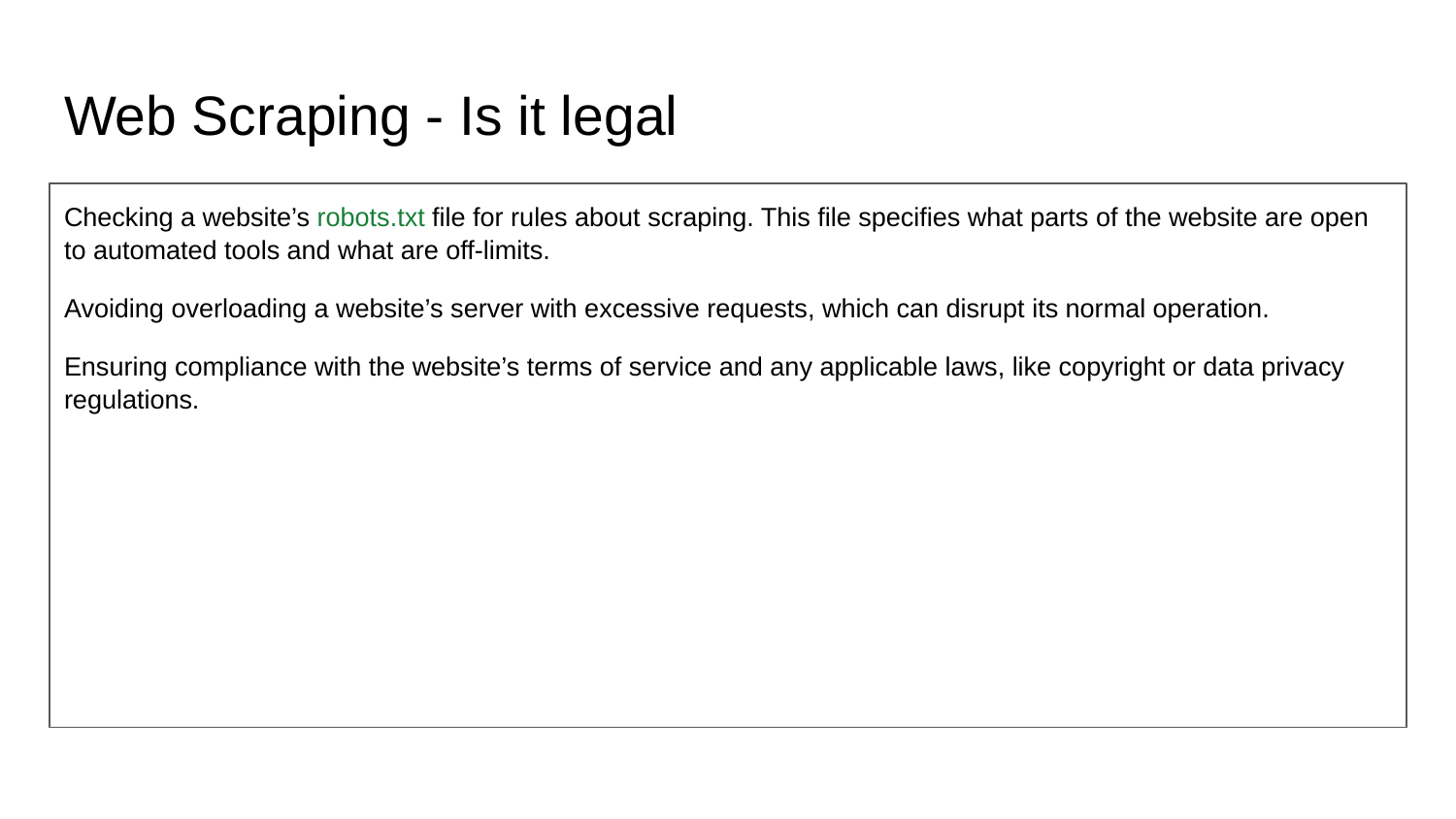

# Web Scraping - Is it legal
Checking a website’s robots.txt file for rules about scraping. This file specifies what parts of the website are open to automated tools and what are off-limits.
Avoiding overloading a website’s server with excessive requests, which can disrupt its normal operation.
Ensuring compliance with the website’s terms of service and any applicable laws, like copyright or data privacy regulations.